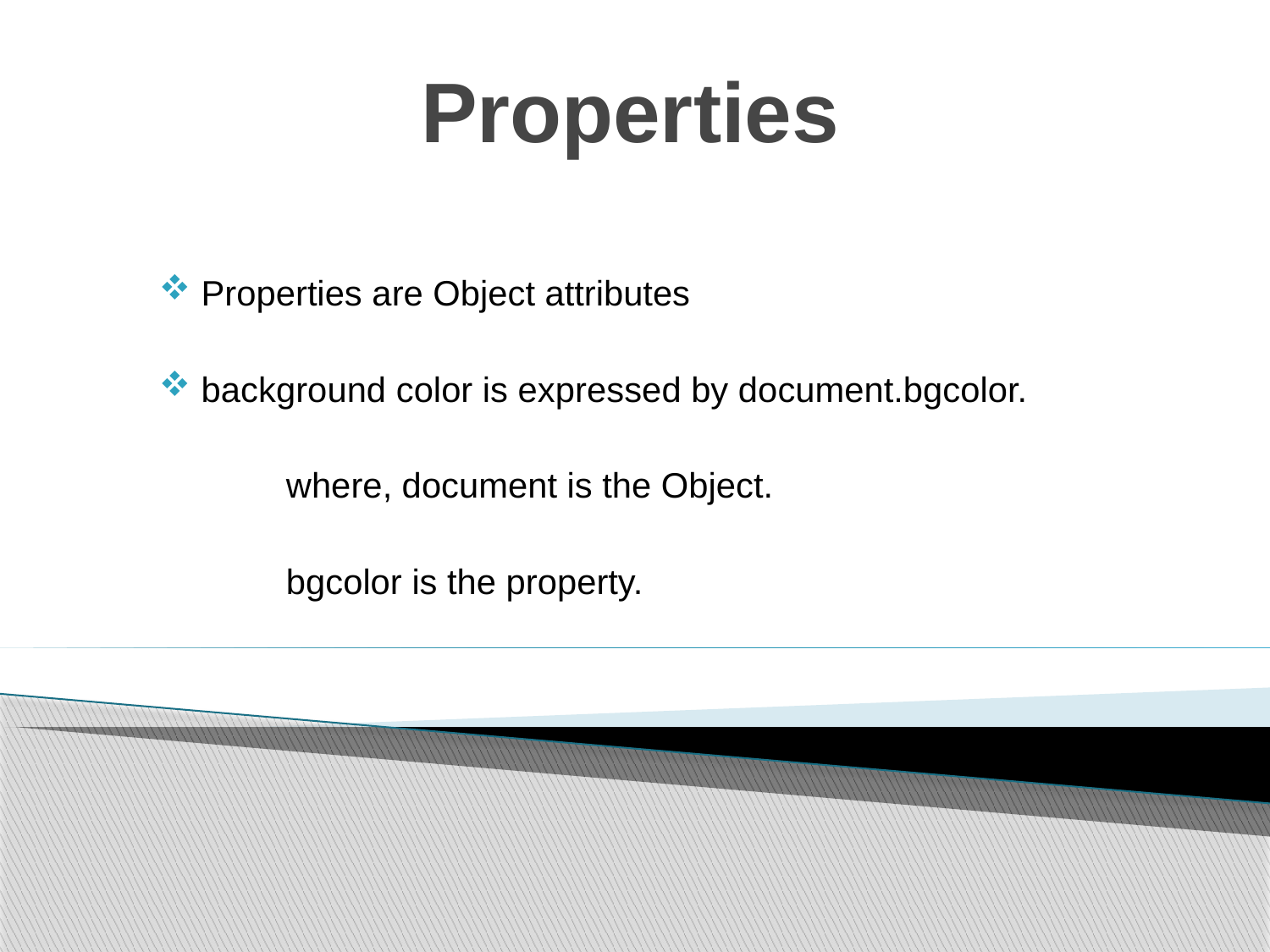

# Properties

 Properties are Object attributes

 background color is expressed by document.bgcolor.

	where, document is the Object.

	bgcolor is the property.